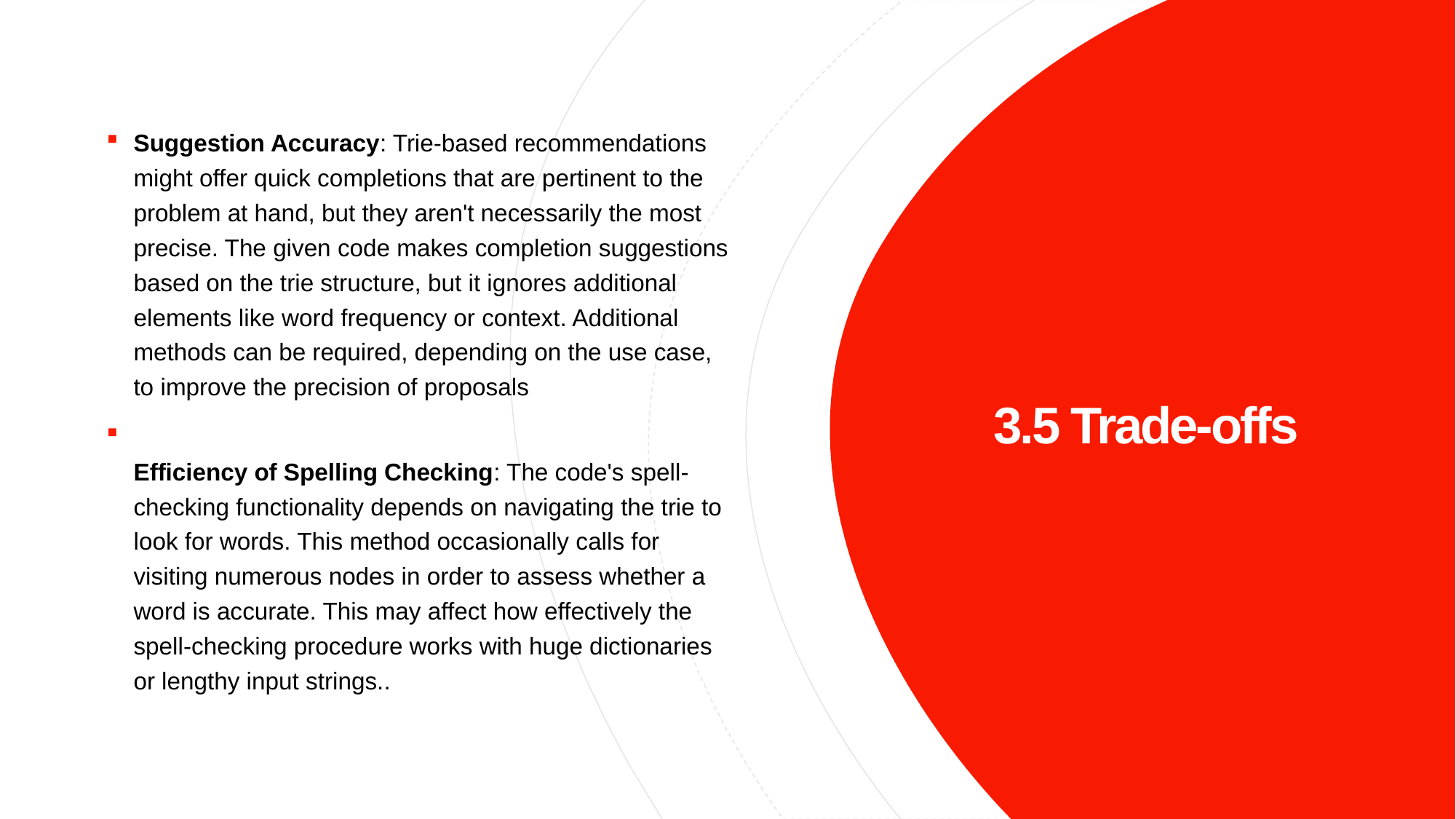

Suggestion Accuracy: Trie-based recommendations might offer quick completions that are pertinent to the problem at hand, but they aren't necessarily the most precise. The given code makes completion suggestions based on the trie structure, but it ignores additional elements like word frequency or context. Additional methods can be required, depending on the use case, to improve the precision of proposals
Efficiency of Spelling Checking: The code's spell-checking functionality depends on navigating the trie to look for words. This method occasionally calls for visiting numerous nodes in order to assess whether a word is accurate. This may affect how effectively the spell-checking procedure works with huge dictionaries or lengthy input strings..
# 3.5 Trade-offs